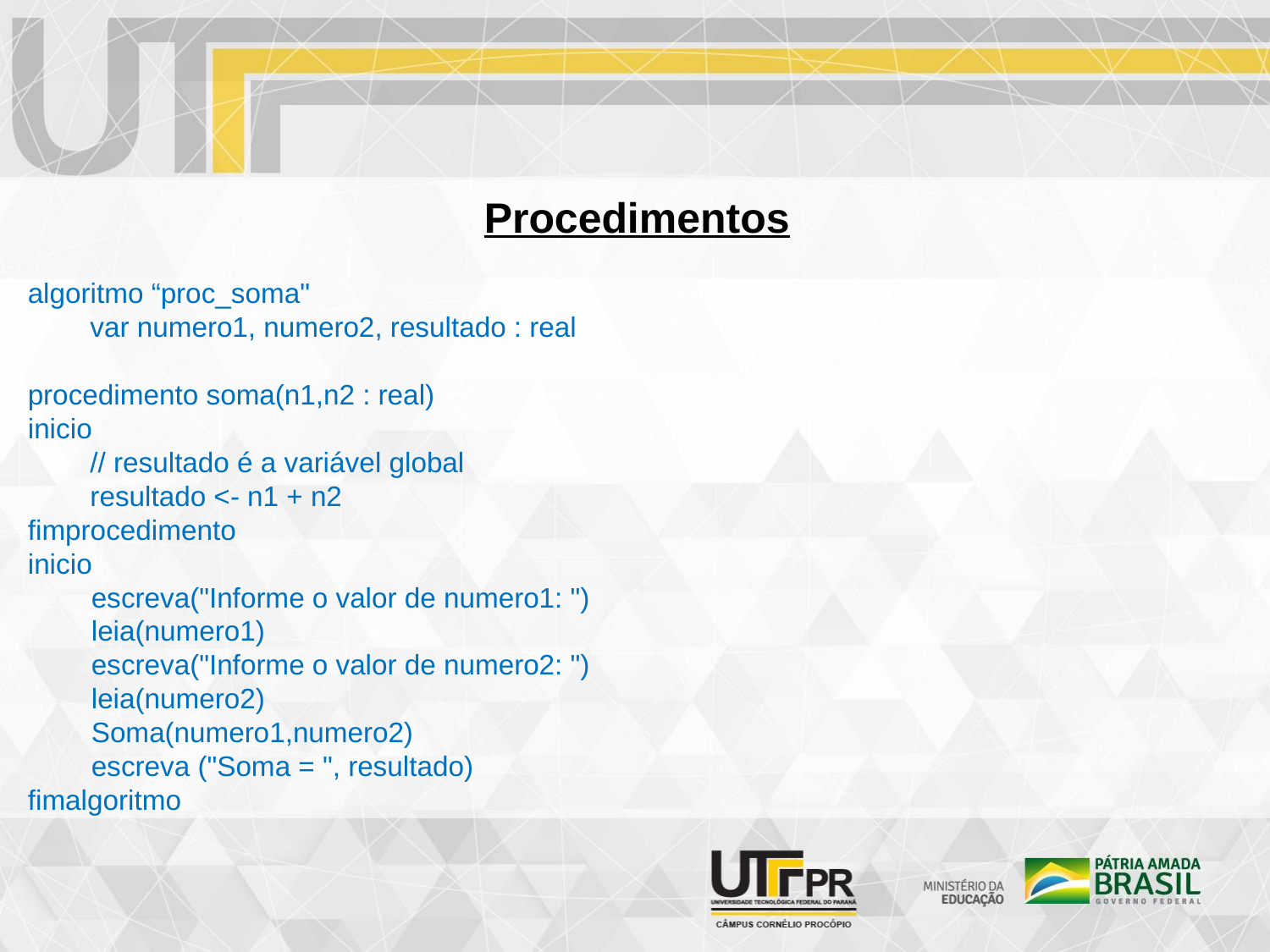

Procedimentos
algoritmo “proc_soma"
var numero1, numero2, resultado : real

procedimento soma(n1,n2 : real)
inicio
// resultado é a variável global
resultado <- n1 + n2
fimprocedimento
inicio
escreva("Informe o valor de numero1: ")
leia(numero1)
escreva("Informe o valor de numero2: ")
leia(numero2)
Soma(numero1,numero2)
escreva ("Soma = ", resultado)
fimalgoritmo